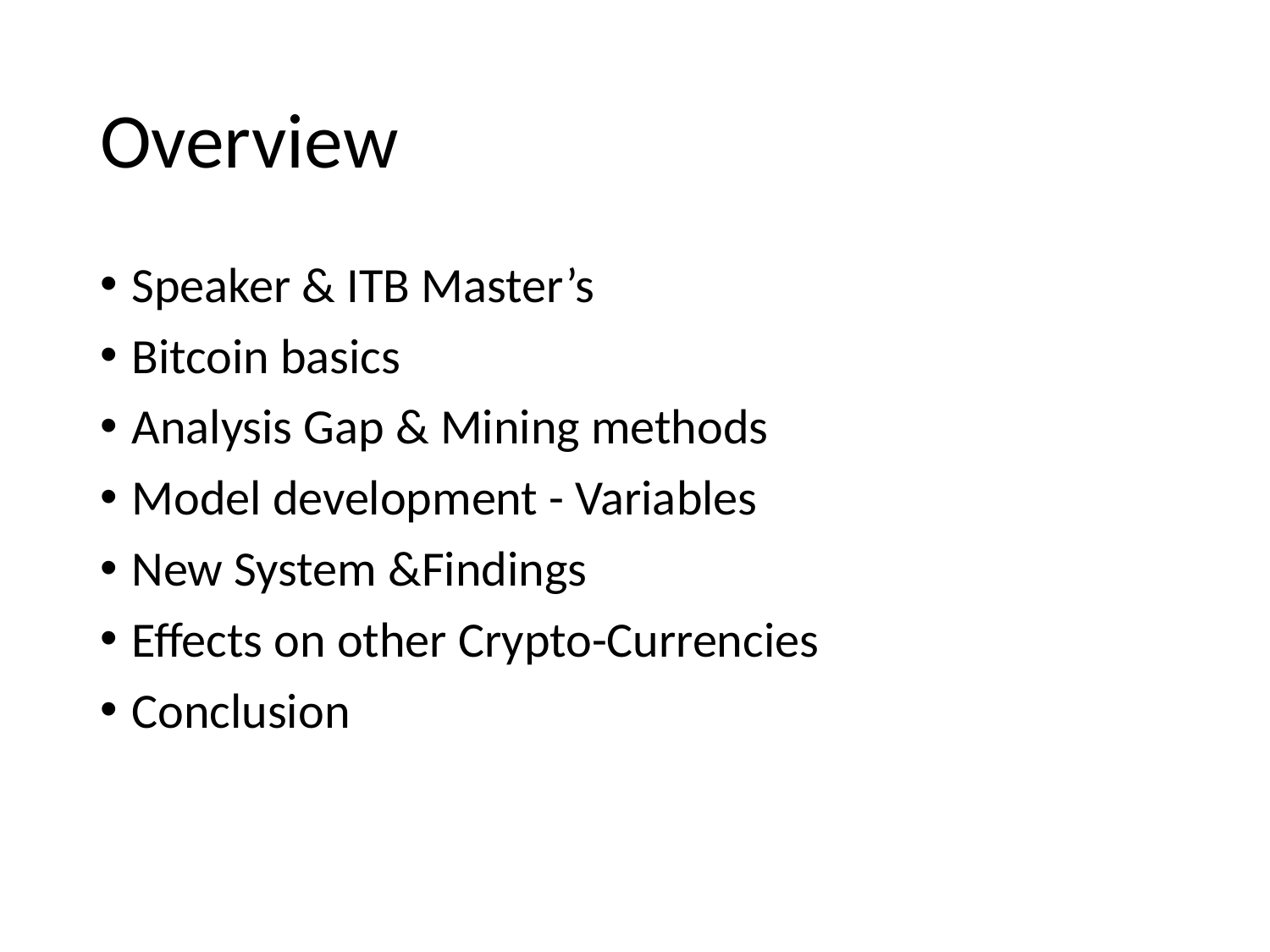

# Overview
Speaker & ITB Master’s
Bitcoin basics
Analysis Gap & Mining methods
Model development - Variables
New System &Findings
Effects on other Crypto-Currencies
Conclusion